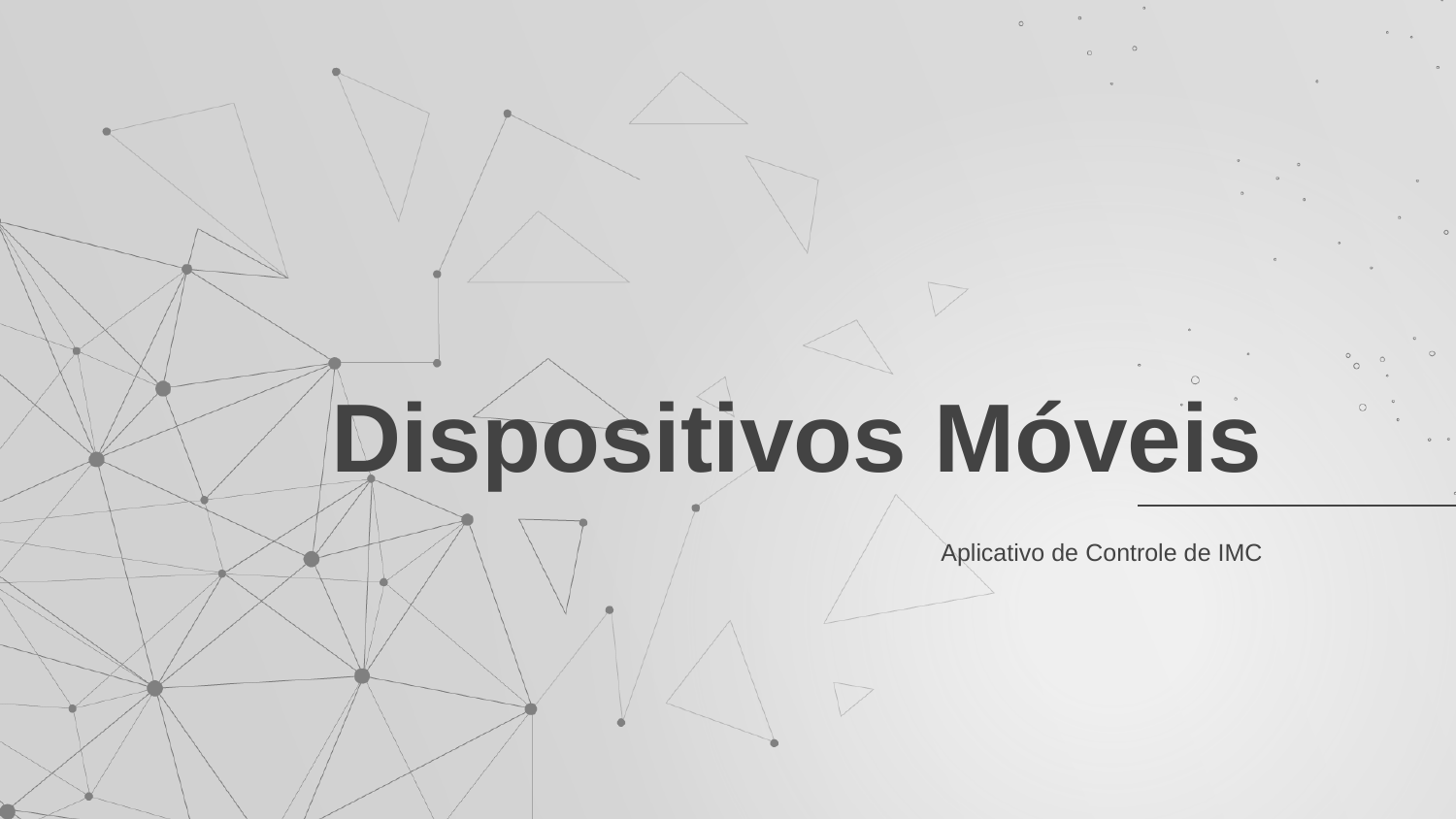

# Dispositivos Móveis
Aplicativo de Controle de IMC